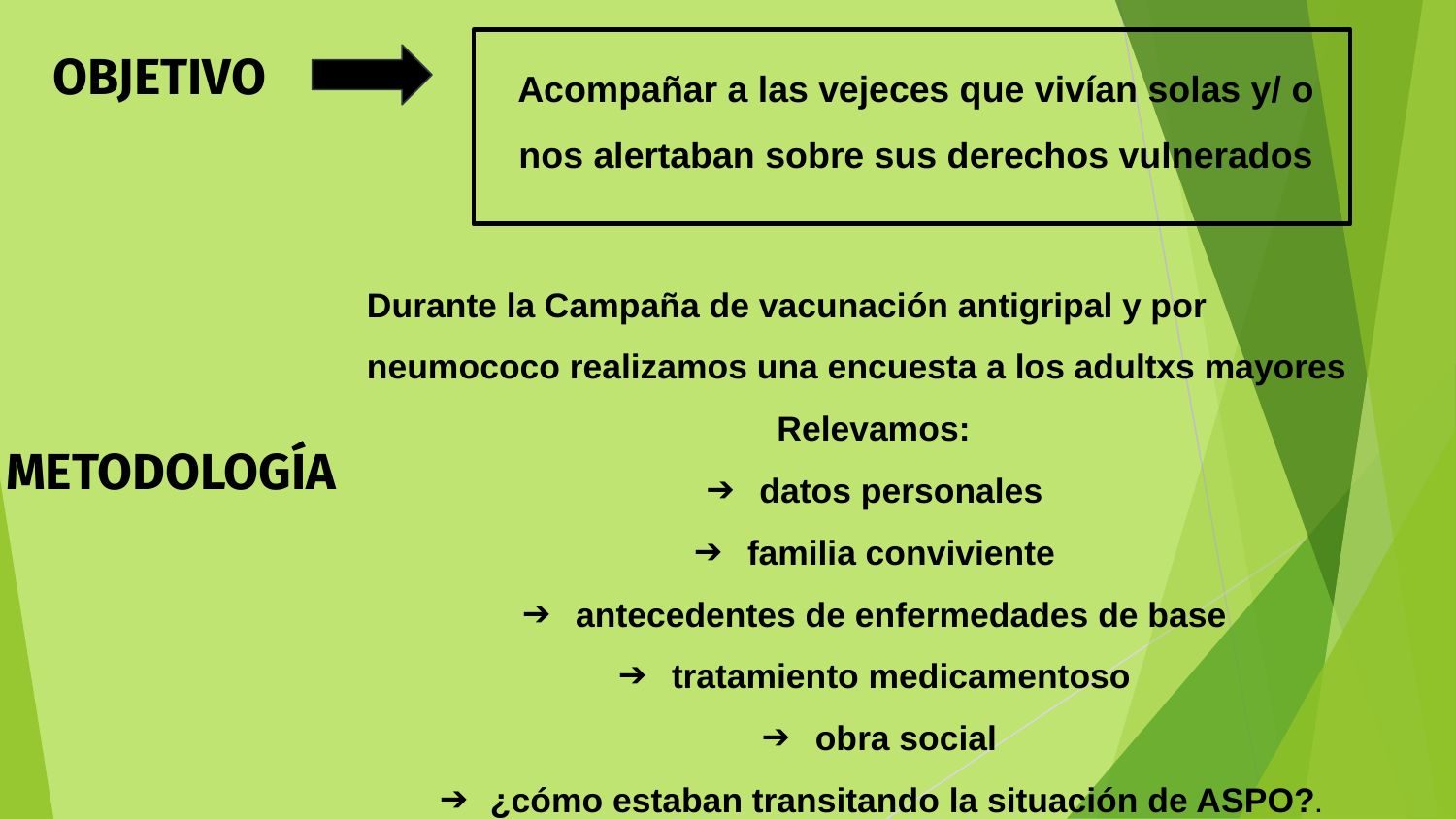

OBJETIVO

Acompañar a las vejeces que vivían solas y/ o nos alertaban sobre sus derechos vulnerados

Durante la Campaña de vacunación antigripal y por neumococo realizamos una encuesta a los adultxs mayores
Relevamos:
datos personales
familia conviviente
antecedentes de enfermedades de base
tratamiento medicamentoso
obra social
¿cómo estaban transitando la situación de ASPO?.
METODOLOGÍA